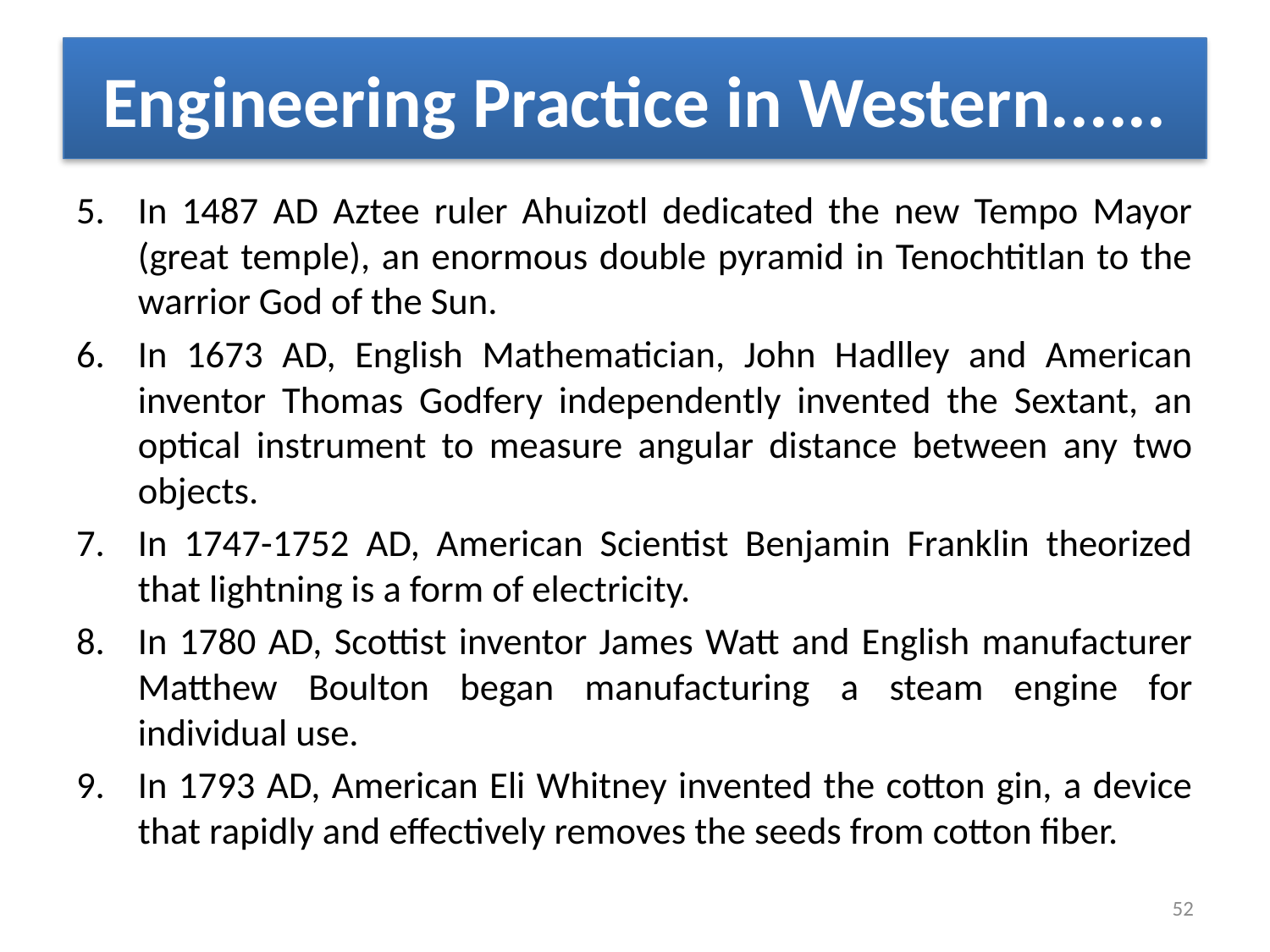

# Engineering Practice in Western......
In 1487 AD Aztee ruler Ahuizotl dedicated the new Tempo Mayor (great temple), an enormous double pyramid in Tenochtitlan to the warrior God of the Sun.
In 1673 AD, English Mathematician, John Hadlley and American inventor Thomas Godfery independently invented the Sextant, an optical instrument to measure angular distance between any two objects.
In 1747-1752 AD, American Scientist Benjamin Franklin theorized that lightning is a form of electricity.
In 1780 AD, Scottist inventor James Watt and English manufacturer Matthew Boulton began manufacturing a steam engine for individual use.
In 1793 AD, American Eli Whitney invented the cotton gin, a device that rapidly and effectively removes the seeds from cotton fiber.

52